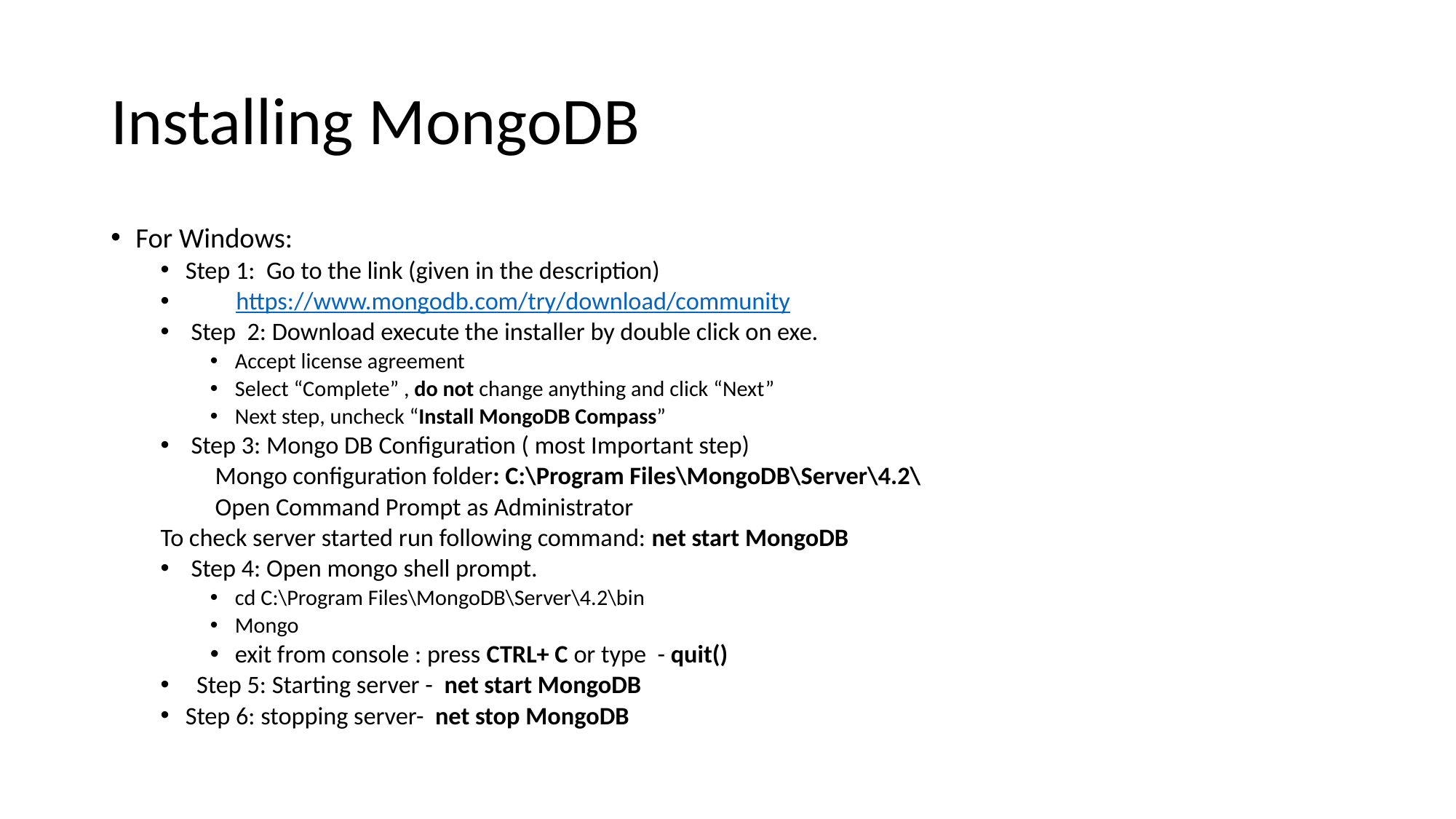

# Installing MongoDB
For Windows:
Step 1:  Go to the link (given in the description)
         https://www.mongodb.com/try/download/community
 Step  2: Download execute the installer by double click on exe.
Accept license agreement
Select “Complete” , do not change anything and click “Next”
Next step, uncheck “Install MongoDB Compass”
 Step 3: Mongo DB Configuration ( most Important step)
 	Mongo configuration folder: C:\Program Files\MongoDB\Server\4.2\
 	Open Command Prompt as Administrator
	To check server started run following command: net start MongoDB
 Step 4: Open mongo shell prompt.
cd C:\Program Files\MongoDB\Server\4.2\bin
Mongo
exit from console : press CTRL+ C or type  - quit()
  Step 5: Starting server -  net start MongoDB
Step 6: stopping server-  net stop MongoDB